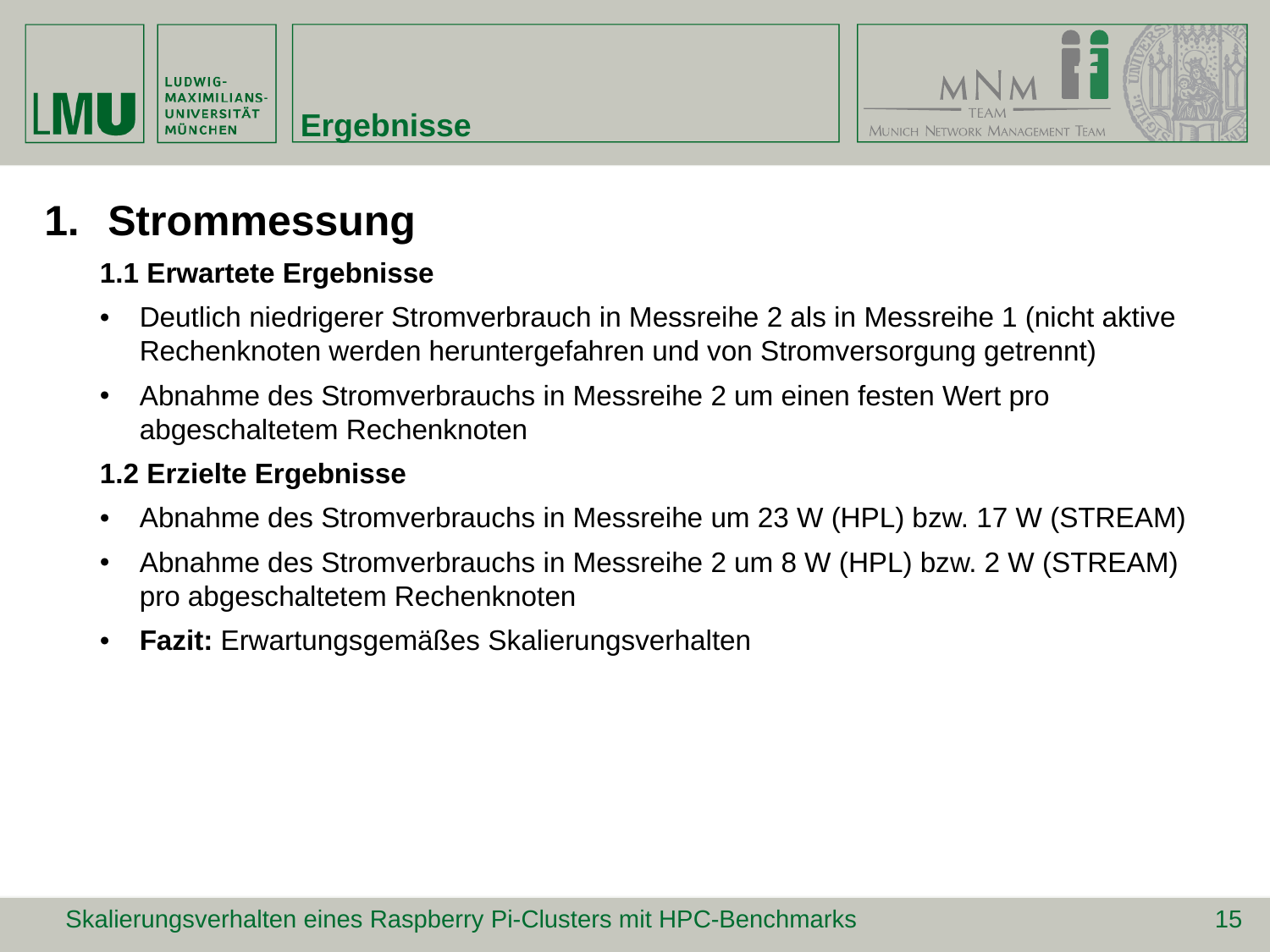

# Ergebnisse
Strommessung
1.1 Erwartete Ergebnisse
Deutlich niedrigerer Stromverbrauch in Messreihe 2 als in Messreihe 1 (nicht aktive Rechenknoten werden heruntergefahren und von Stromversorgung getrennt)
Abnahme des Stromverbrauchs in Messreihe 2 um einen festen Wert pro abgeschaltetem Rechenknoten
1.2 Erzielte Ergebnisse
Abnahme des Stromverbrauchs in Messreihe um 23 W (HPL) bzw. 17 W (STREAM)
Abnahme des Stromverbrauchs in Messreihe 2 um 8 W (HPL) bzw. 2 W (STREAM) pro abgeschaltetem Rechenknoten
Fazit: Erwartungsgemäßes Skalierungsverhalten
Skalierungsverhalten eines Raspberry Pi-Clusters mit HPC-Benchmarks
15